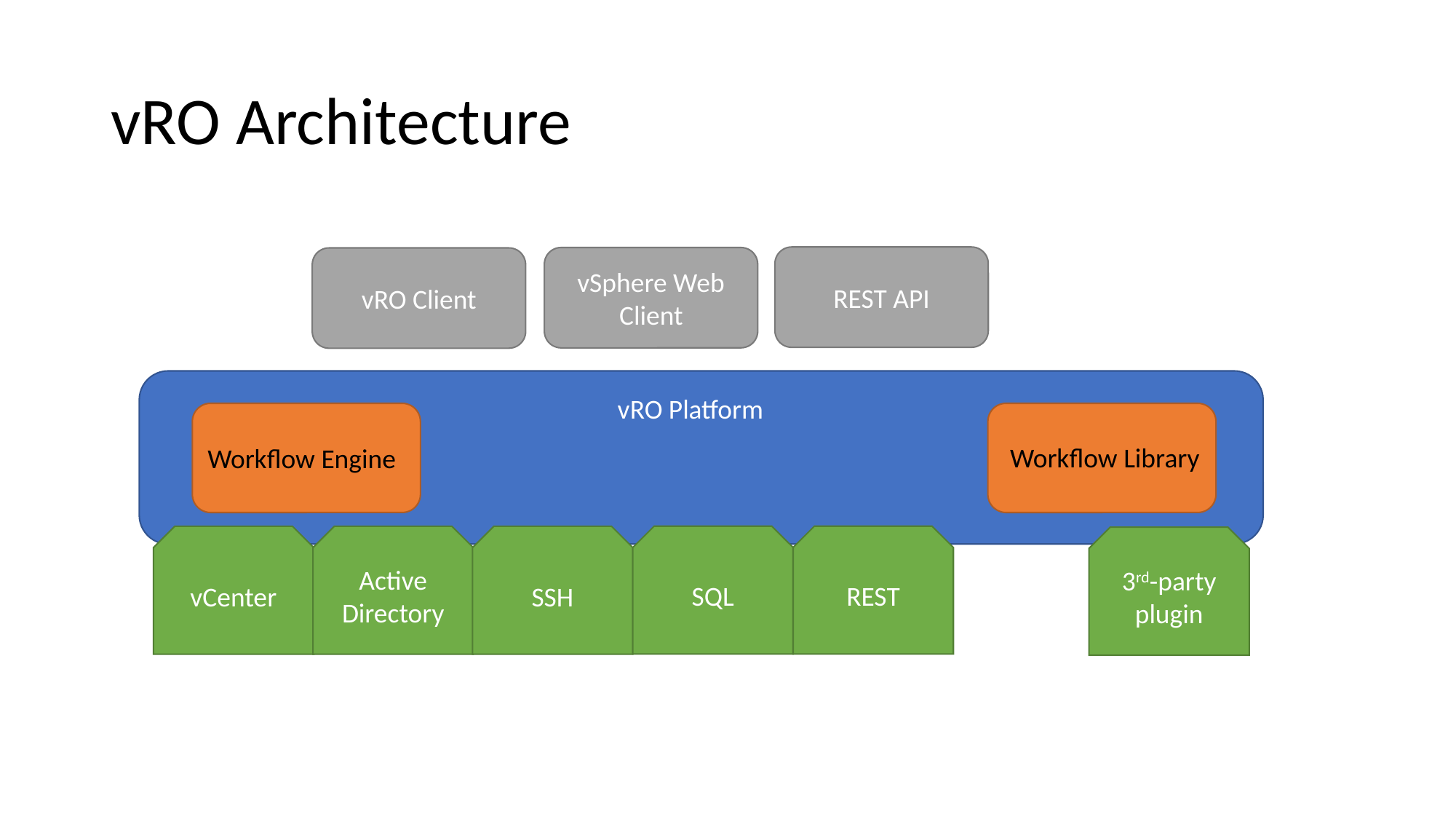

# vRO Architecture
REST API
vSphere Web Client
vRO Client

vRO Platform

Workflow Library
Workflow Engine
REST
SQL
vCenter
Active Directory
SSH
3rd-party plugin